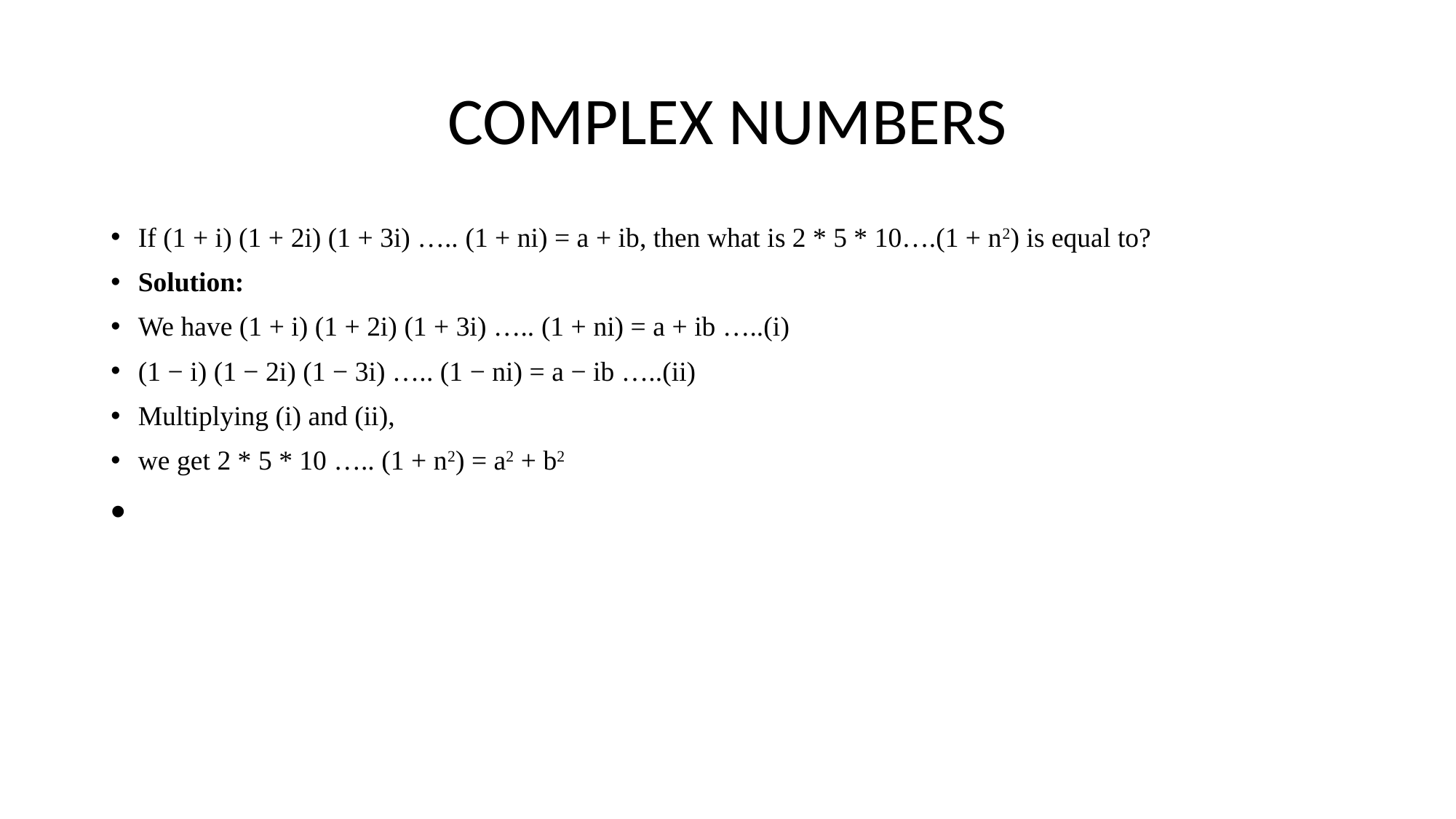

# COMPLEX NUMBERS
If (1 + i) (1 + 2i) (1 + 3i) ….. (1 + ni) = a + ib, then what is 2 * 5 * 10….(1 + n2) is equal to?
Solution:
We have (1 + i) (1 + 2i) (1 + 3i) ….. (1 + ni) = a + ib …..(i)
(1 − i) (1 − 2i) (1 − 3i) ….. (1 − ni) = a − ib …..(ii)
Multiplying (i) and (ii),
we get 2 * 5 * 10 ….. (1 + n2) = a2 + b2